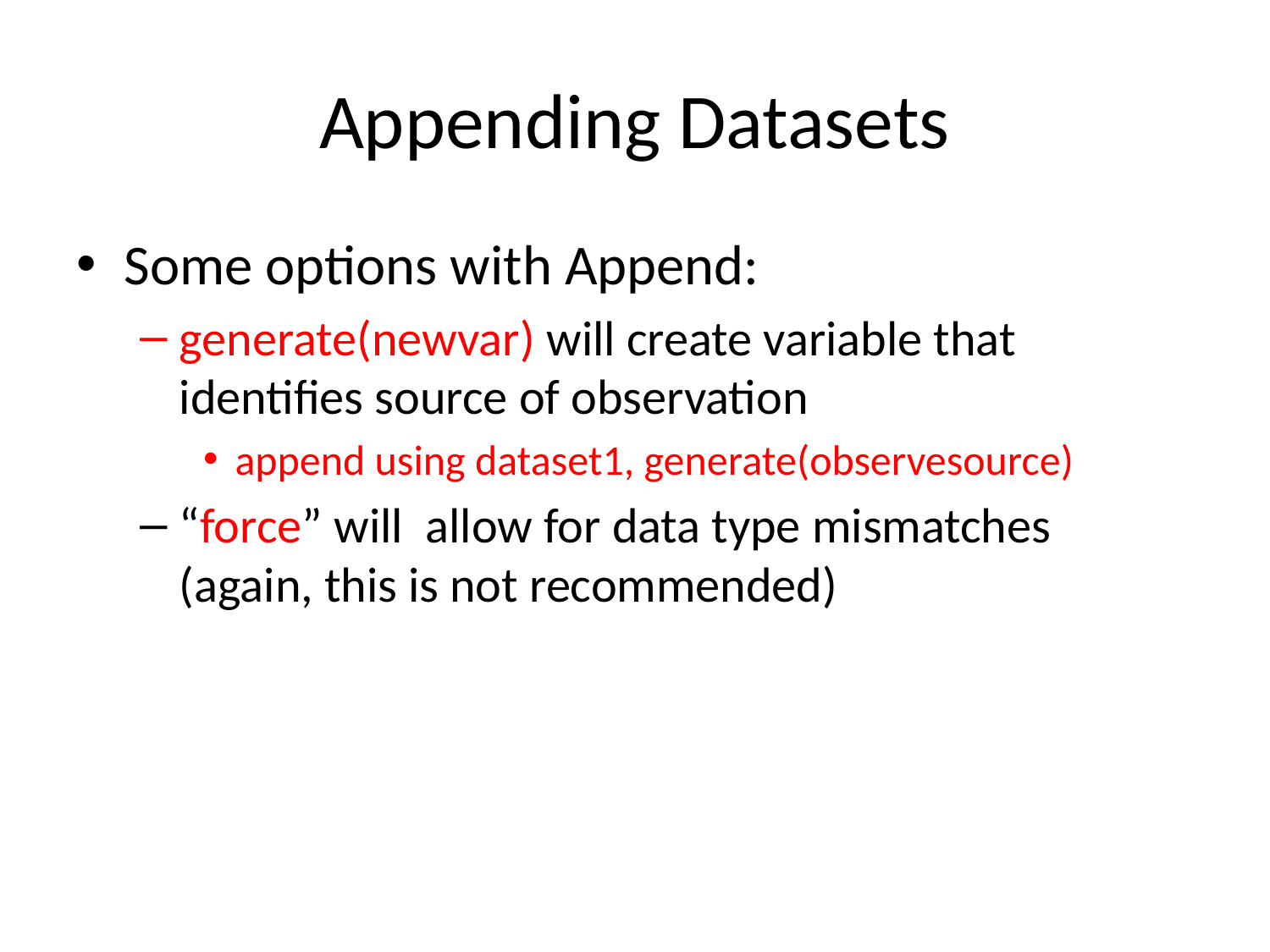

# Appending Datasets
Some options with Append:
generate(newvar) will create variable that identifies source of observation
append using dataset1, generate(observesource)
“force” will  allow for data type mismatches (again, this is not recommended)